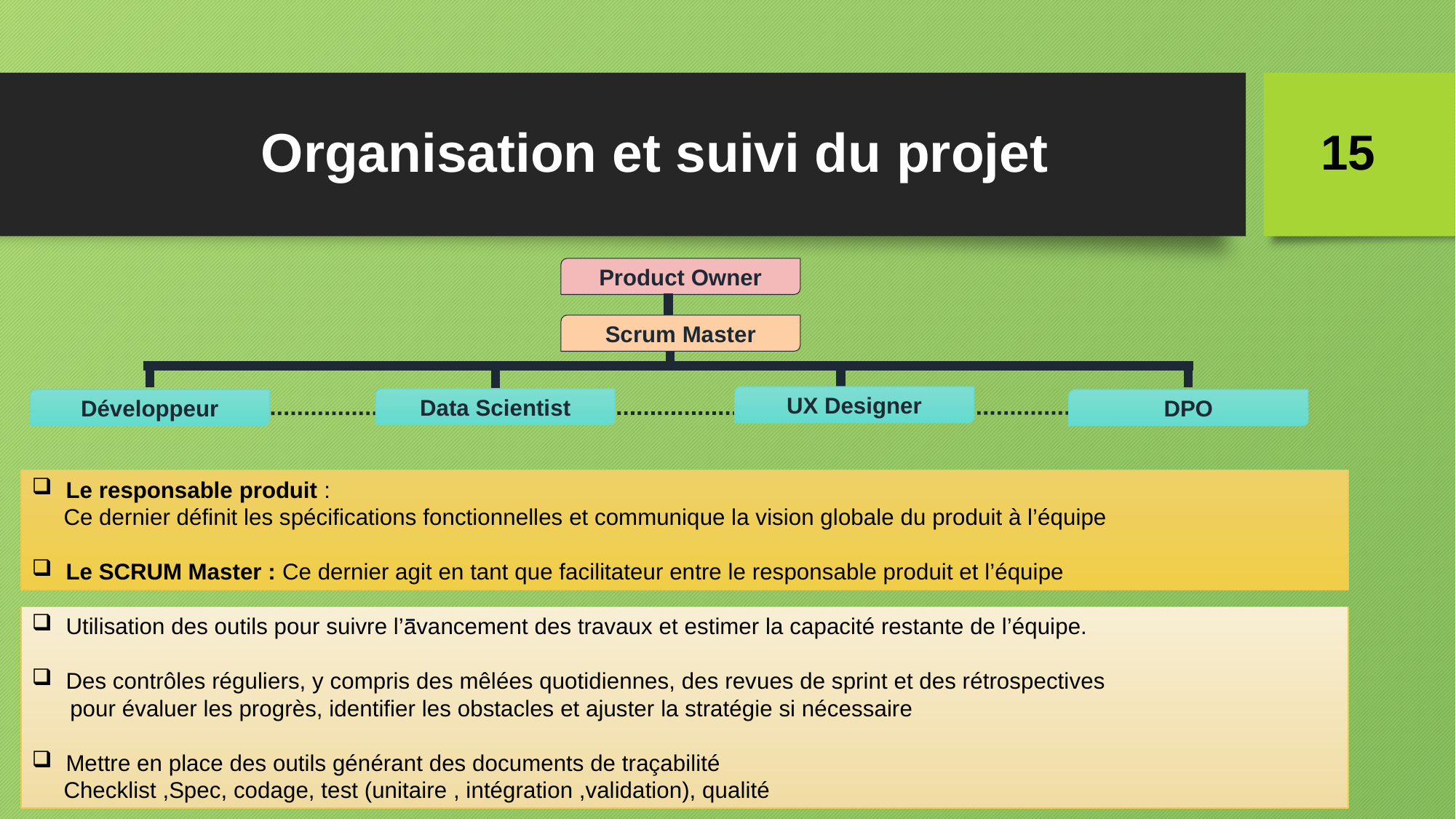

# Organisation et suivi du projet
15
Product Owner
Scrum Master
UX Designer
Data Scientist
Développeur
DPO
Le responsable produit :
     Ce dernier définit les spécifications fonctionnelles et communique la vision globale du produit à l’équipe

Le SCRUM Master : Ce dernier agit en tant que facilitateur entre le responsable produit et l’équipe
Utilisation des outils pour suivre l’avancement des travaux et estimer la capacité restante de l’équipe.

Des contrôles réguliers, y compris des mêlées quotidiennes, des revues de sprint et des rétrospectives
      pour évaluer les progrès, identifier les obstacles et ajuster la stratégie si nécessaire

Mettre en place des outils générant des documents de traçabilité
     Checklist ,Spec, codage, test (unitaire , intégration ,validation), qualité